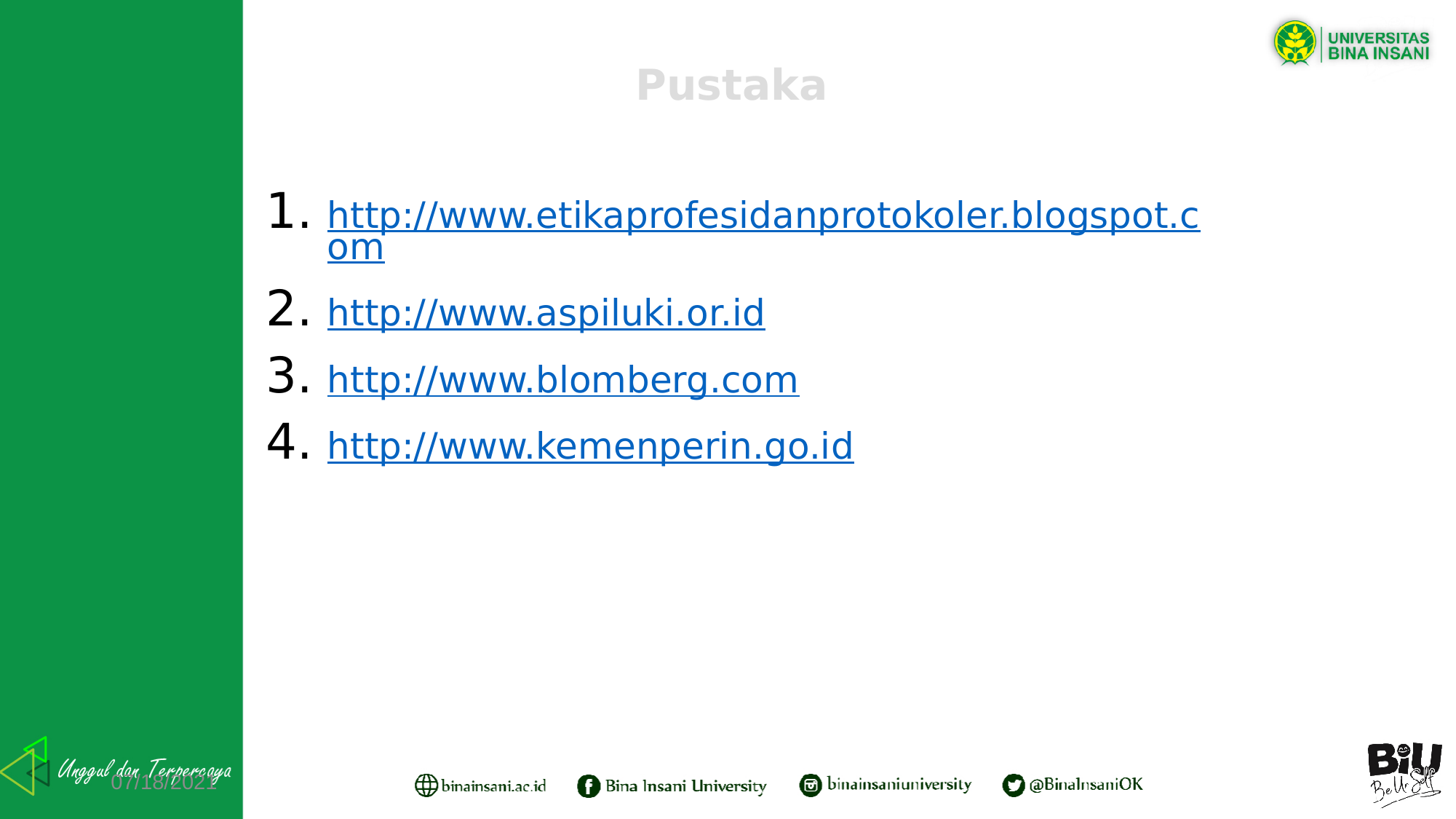

# Pustaka
http://www.etikaprofesidanprotokoler.blogspot.com
http://www.aspiluki.or.id
http://www.blomberg.com
http://www.kemenperin.go.id

07/18/2021